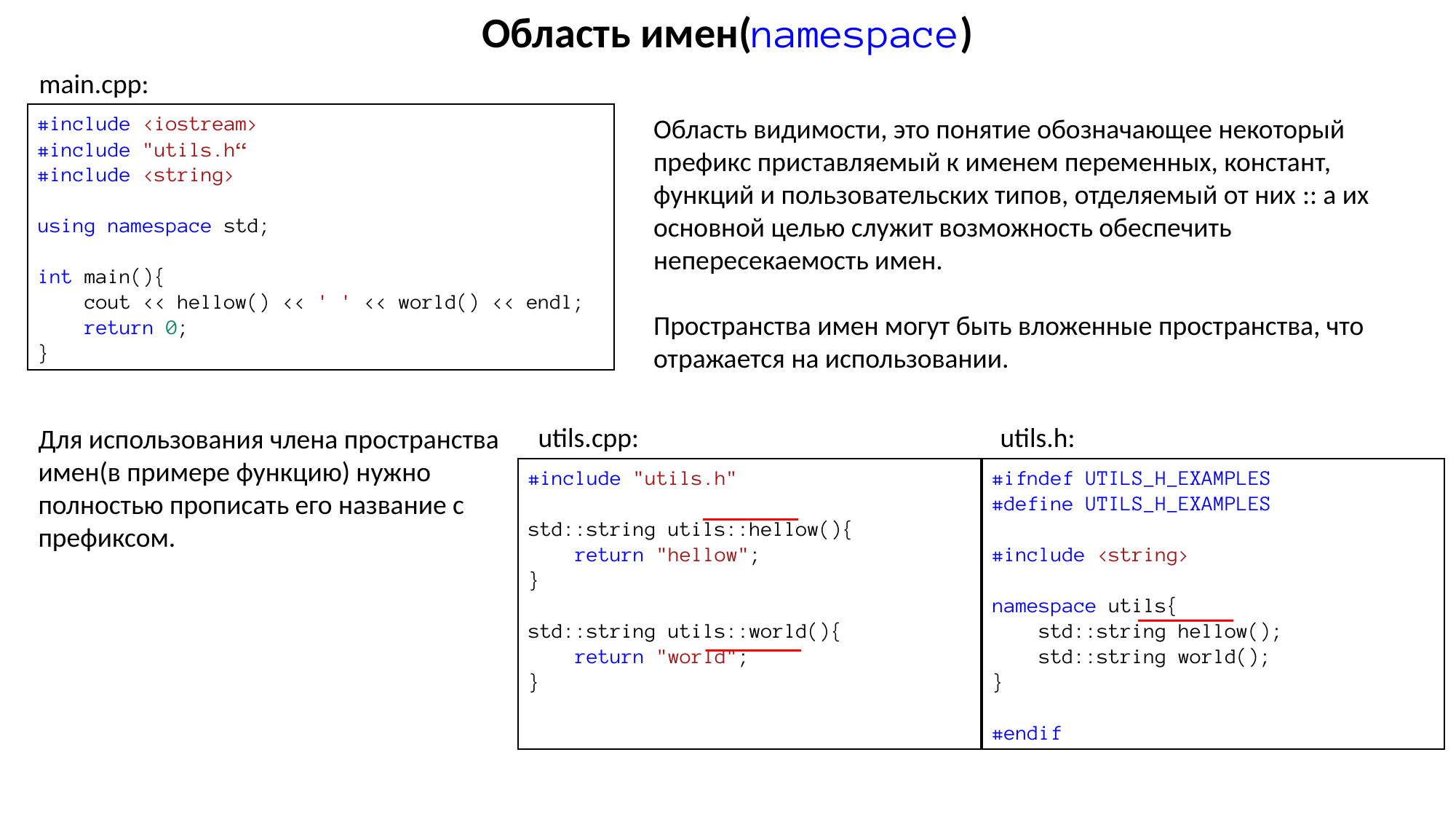

Область имен(namespace)
main.cpp:
#include <iostream>
#include "utils.h“
#include <string>
using namespace std;
int main(){
    cout << hellow() << ' ' << world() << endl;
    return 0;
}
Область видимости, это понятие обозначающее некоторый префикс приставляемый к именем переменных, констант, функций и пользовательских типов, отделяемый от них :: а их основной целью служит возможность обеспечить непересекаемость имен.

Пространства имен могут быть вложенные пространства, что отражается на использовании.
utils.cpp:
#include "utils.h"
std::string utils::hellow(){
    return "hellow";
}
std::string utils::world(){
    return "world";
}

utils.h:
#ifndef UTILS_H_EXAMPLES
#define UTILS_H_EXAMPLES

#include <string>
namespace utils{
    std::string hellow();
    std::string world();
}
#endif
Для использования члена пространства имен(в примере функцию) нужно полностью прописать его название с префиксом.